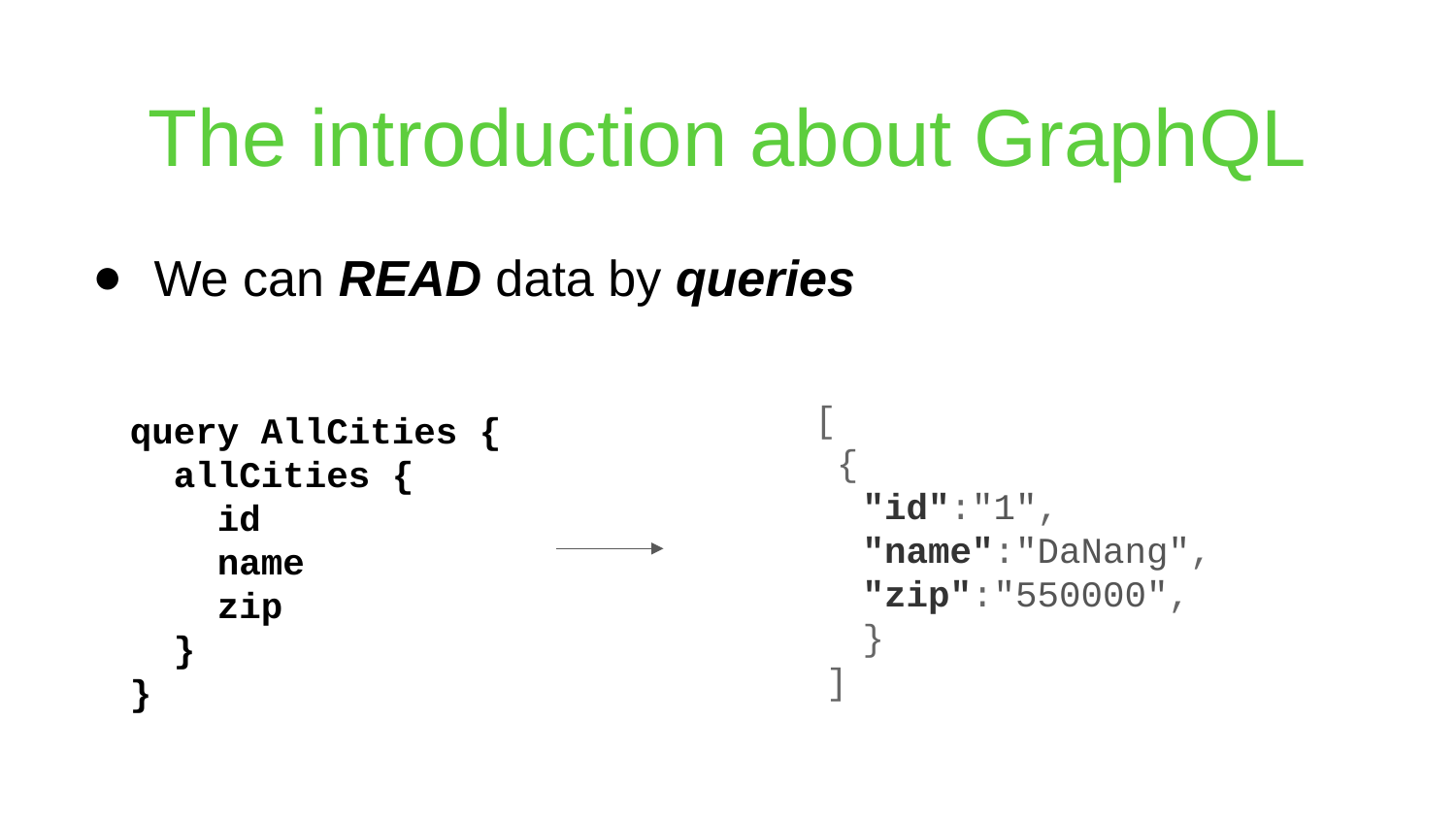

# The introduction about GraphQL
We can READ data by queries

   [
{
      "id":"1",
      "name":"DaNang",
      "zip":"550000",
      }
 ]

query AllCities {
  allCities {
    id
    name
    zip
  }
}